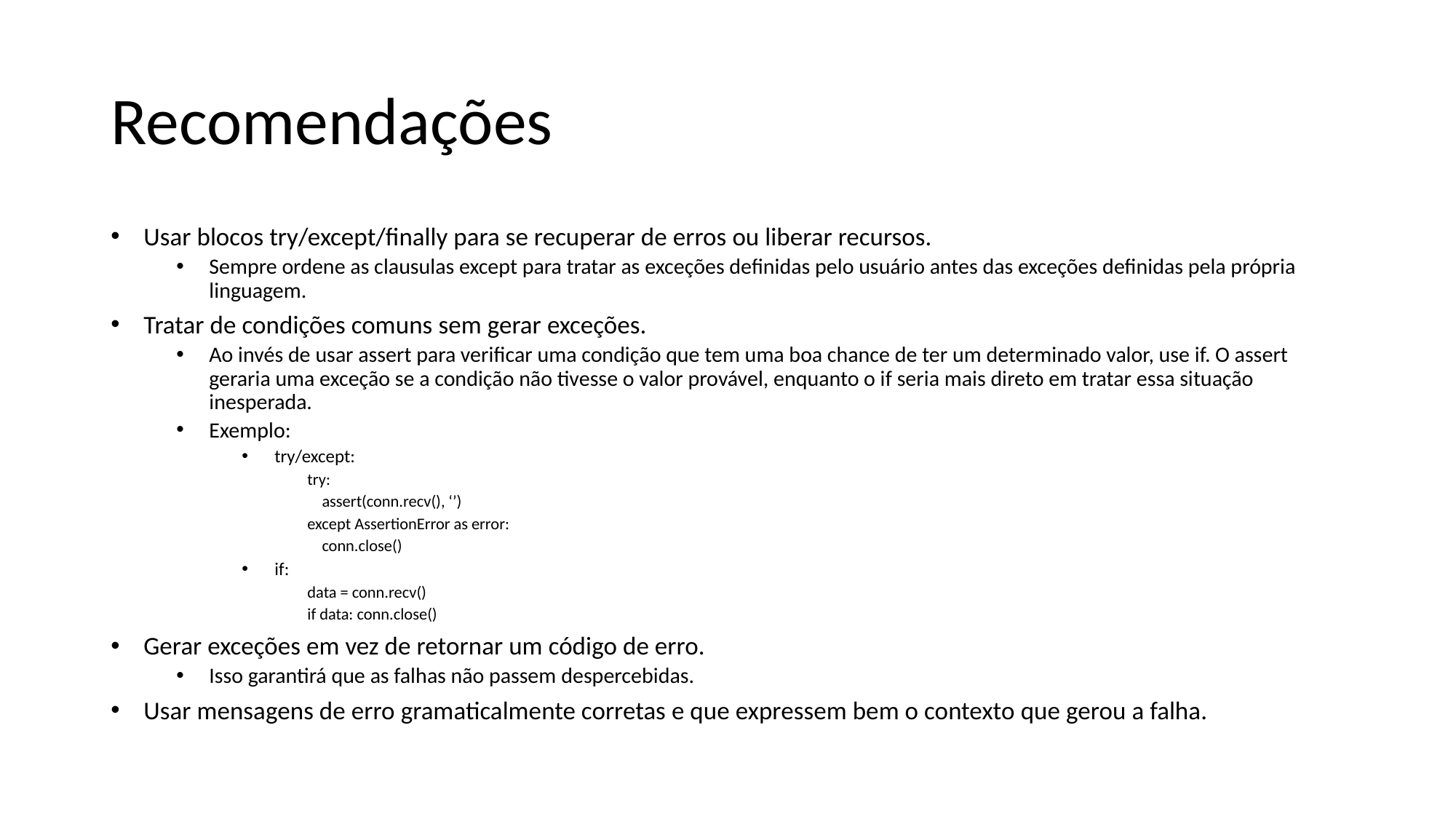

# Recomendações
Usar blocos try/except/finally para se recuperar de erros ou liberar recursos.
Sempre ordene as clausulas except para tratar as exceções definidas pelo usuário antes das exceções definidas pela própria linguagem.
Tratar de condições comuns sem gerar exceções.
Ao invés de usar assert para verificar uma condição que tem uma boa chance de ter um determinado valor, use if. O assert geraria uma exceção se a condição não tivesse o valor provável, enquanto o if seria mais direto em tratar essa situação inesperada.
Exemplo:
try/except:
try:
    assert(conn.recv(), ‘’)
except AssertionError as error:
    conn.close()
if:
data = conn.recv()
if data: conn.close()
Gerar exceções em vez de retornar um código de erro.
Isso garantirá que as falhas não passem despercebidas.
Usar mensagens de erro gramaticalmente corretas e que expressem bem o contexto que gerou a falha.